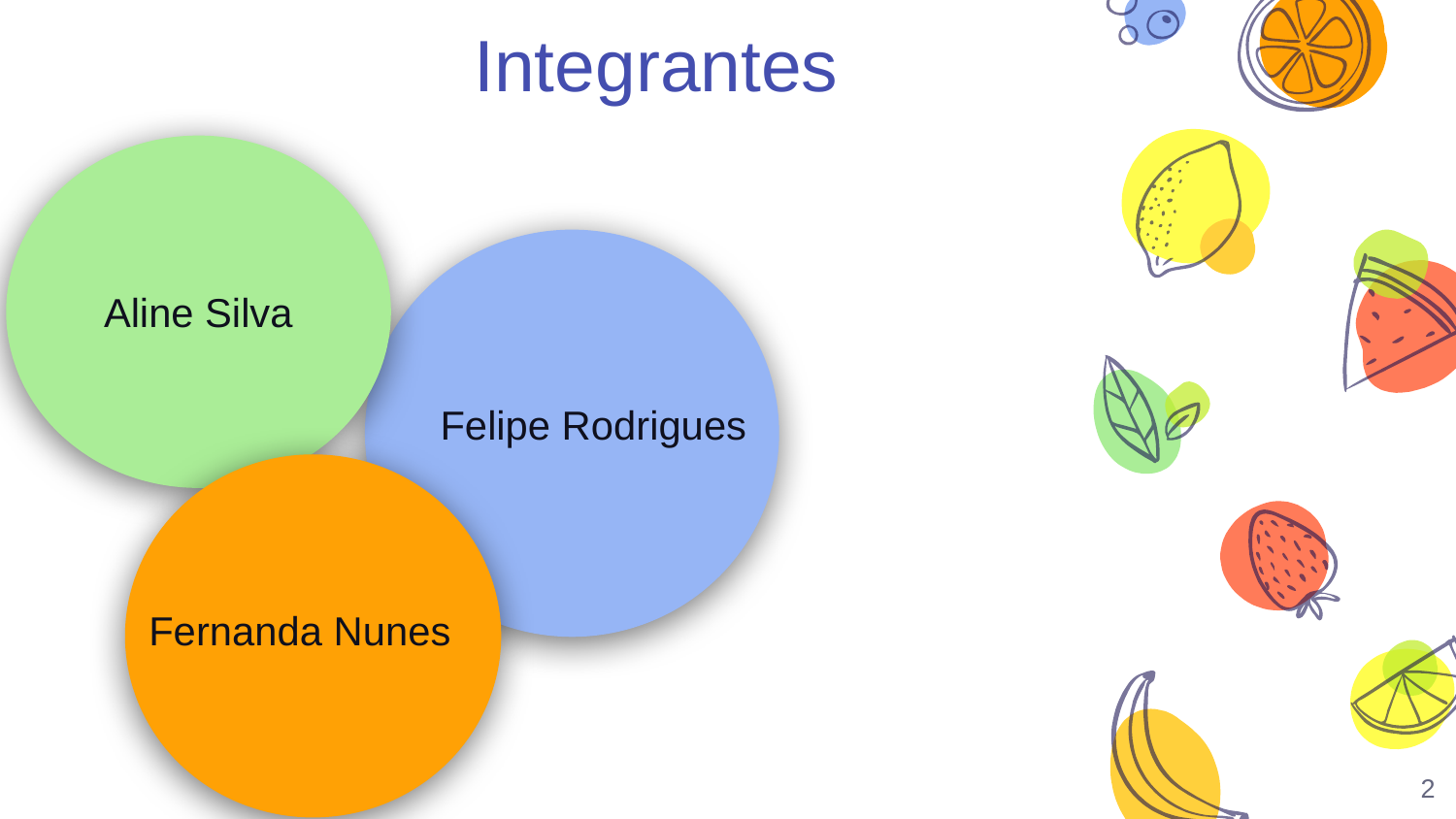

# Integrantes

Aline Silva

Felipe Rodrigues

Fernanda Nunes
2